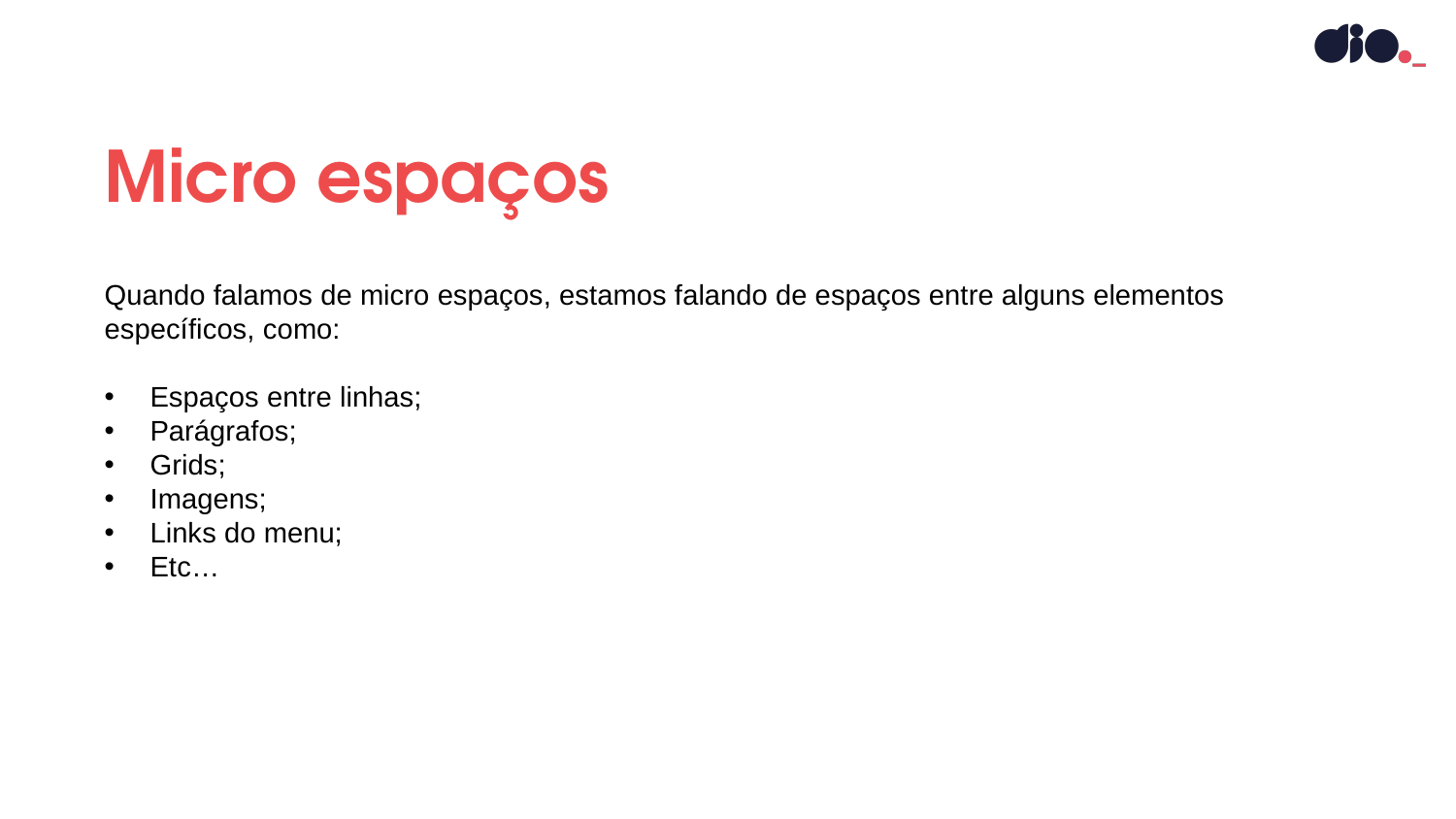

Micro espaços
Quando falamos de micro espaços, estamos falando de espaços entre alguns elementos específicos, como:

Espaços entre linhas;
Parágrafos;
Grids;
Imagens;
Links do menu;
Etc…